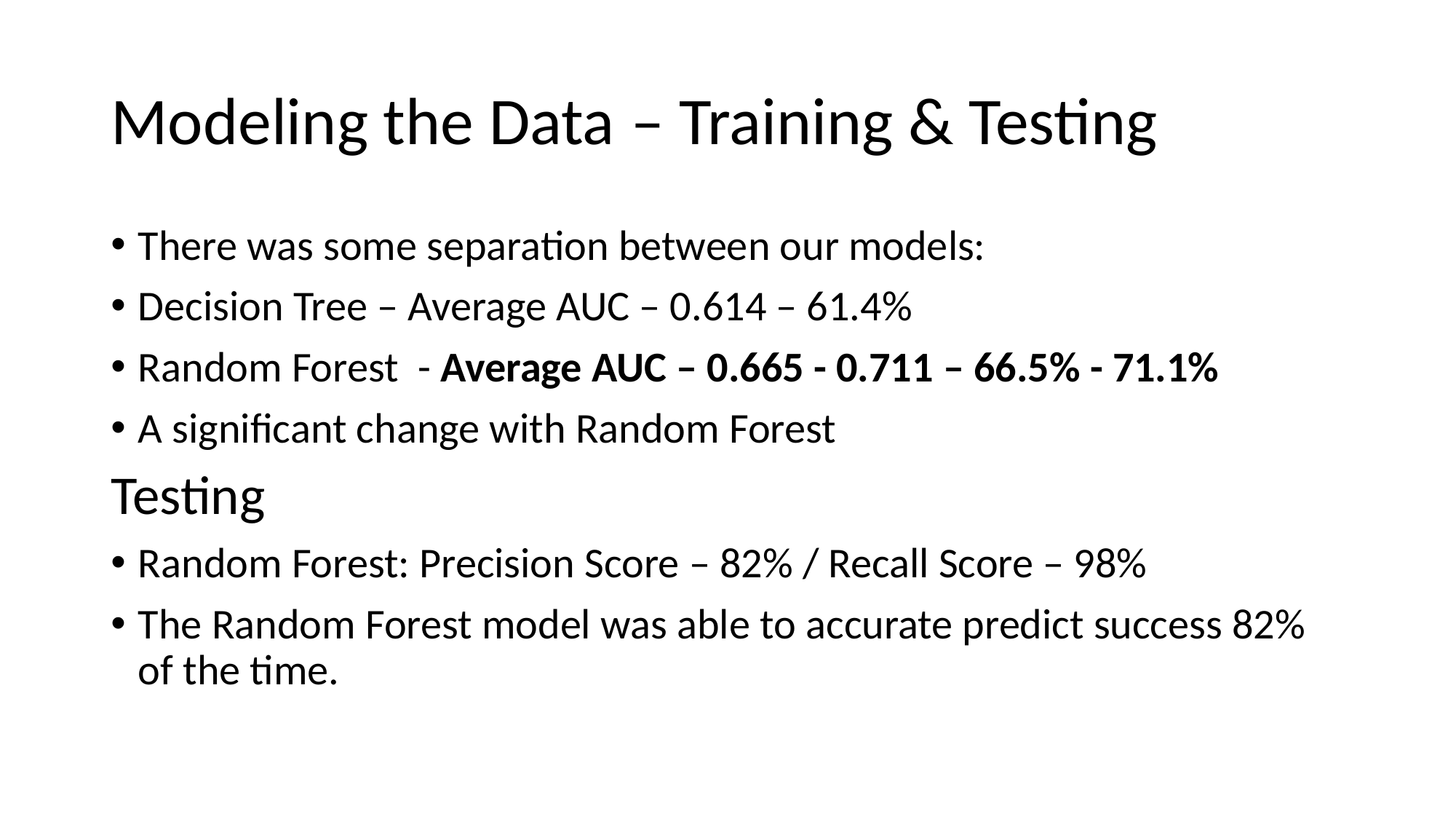

# Modeling the Data – Training & Testing
There was some separation between our models:
Decision Tree – Average AUC – 0.614 – 61.4%
Random Forest  - Average AUC – 0.665 - 0.711 – 66.5% - 71.1%
A significant change with Random Forest
Testing
Random Forest: Precision Score – 82% / Recall Score – 98%
The Random Forest model was able to accurate predict success 82% of the time.